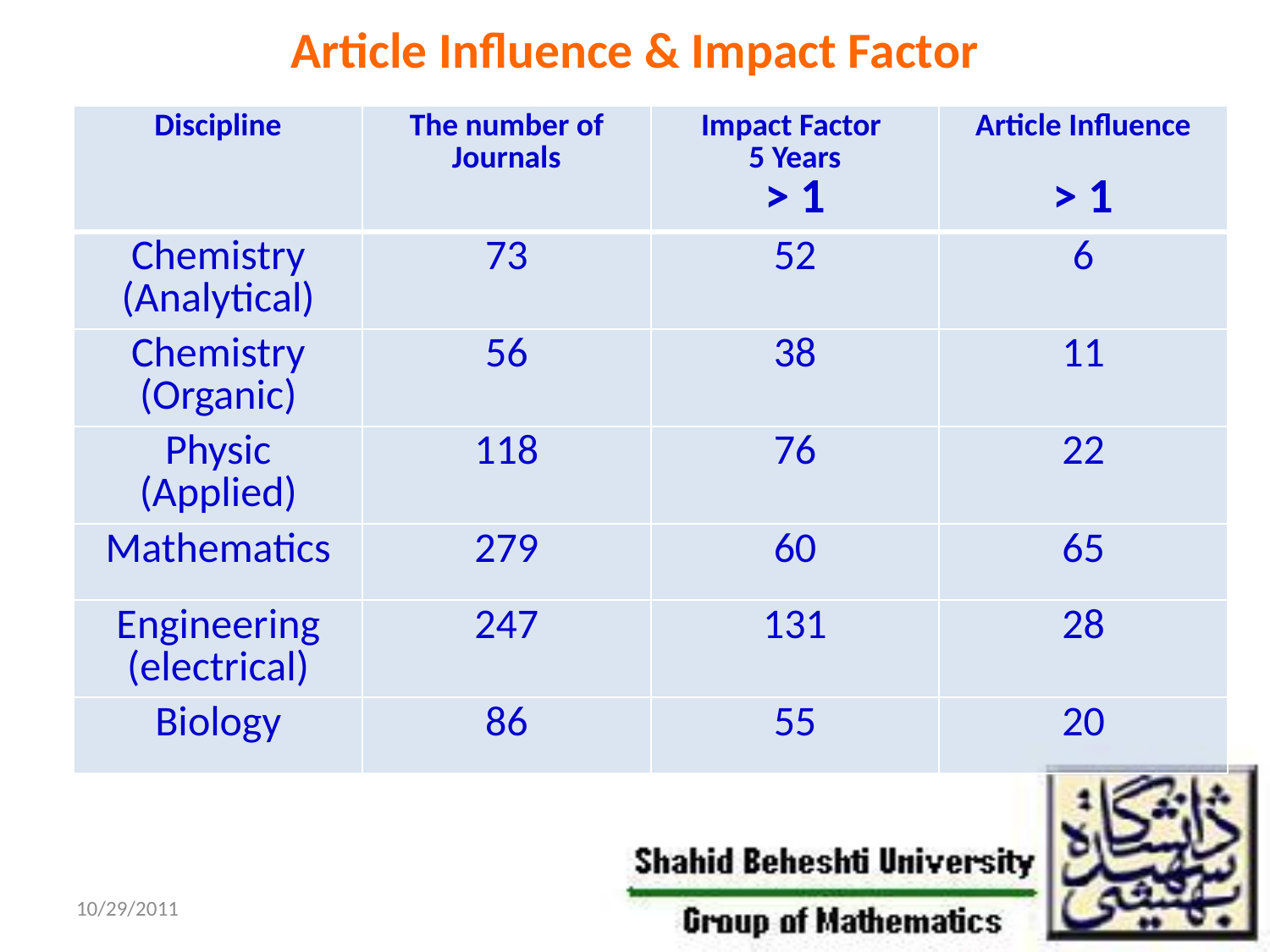

# Article Influence & Impact Factor
| Discipline | The number of Journals | Impact Factor 5 Years > 1 | Article Influence > 1 |
| --- | --- | --- | --- |
| Chemistry (Analytical) | 73 | 52 | 6 |
| Chemistry (Organic) | 56 | 38 | 11 |
| Physic (Applied) | 118 | 76 | 22 |
| Mathematics | 279 | 60 | 65 |
| Engineering (electrical) | 247 | 131 | 28 |
| Biology | 86 | 55 | 20 |
10/29/2011